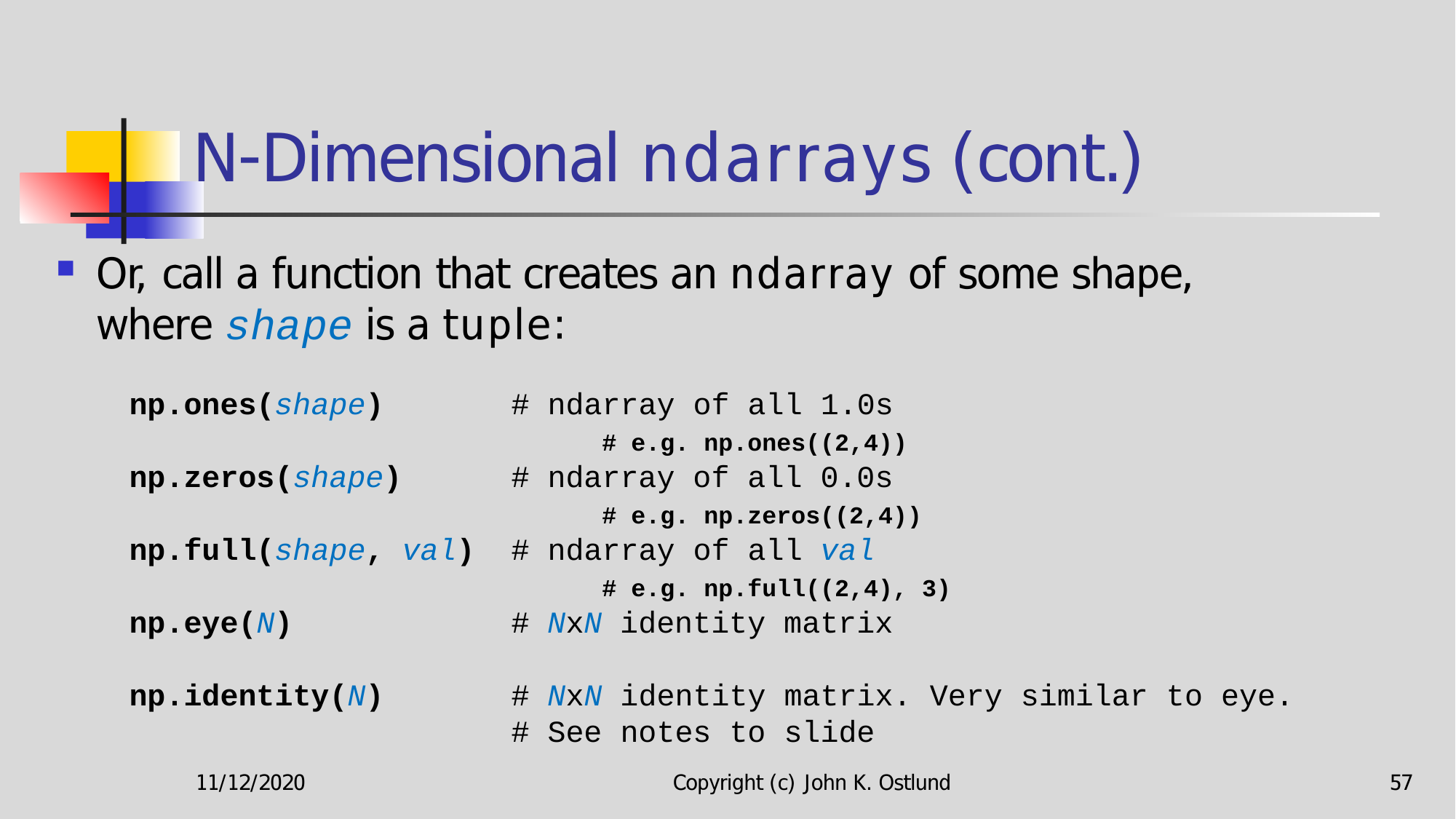

# N-Dimensional ndarrays (cont.)
Or, call a function that creates an ndarray of some shape, where shape is a tuple:

    np.ones(shape)       # ndarray of all 1.0s
				 	# e.g. np.ones((2,4))
    np.zeros(shape)      # ndarray of all 0.0s
					# e.g. np.zeros((2,4))
    np.full(shape, val)  # ndarray of all val
					# e.g. np.full((2,4), 3)
    np.eye(N)            # NxN identity matrix

    np.identity(N)       # NxN identity matrix. Very similar to eye.
				 # See notes to slide
11/12/2020
Copyright (c) John K. Ostlund
57